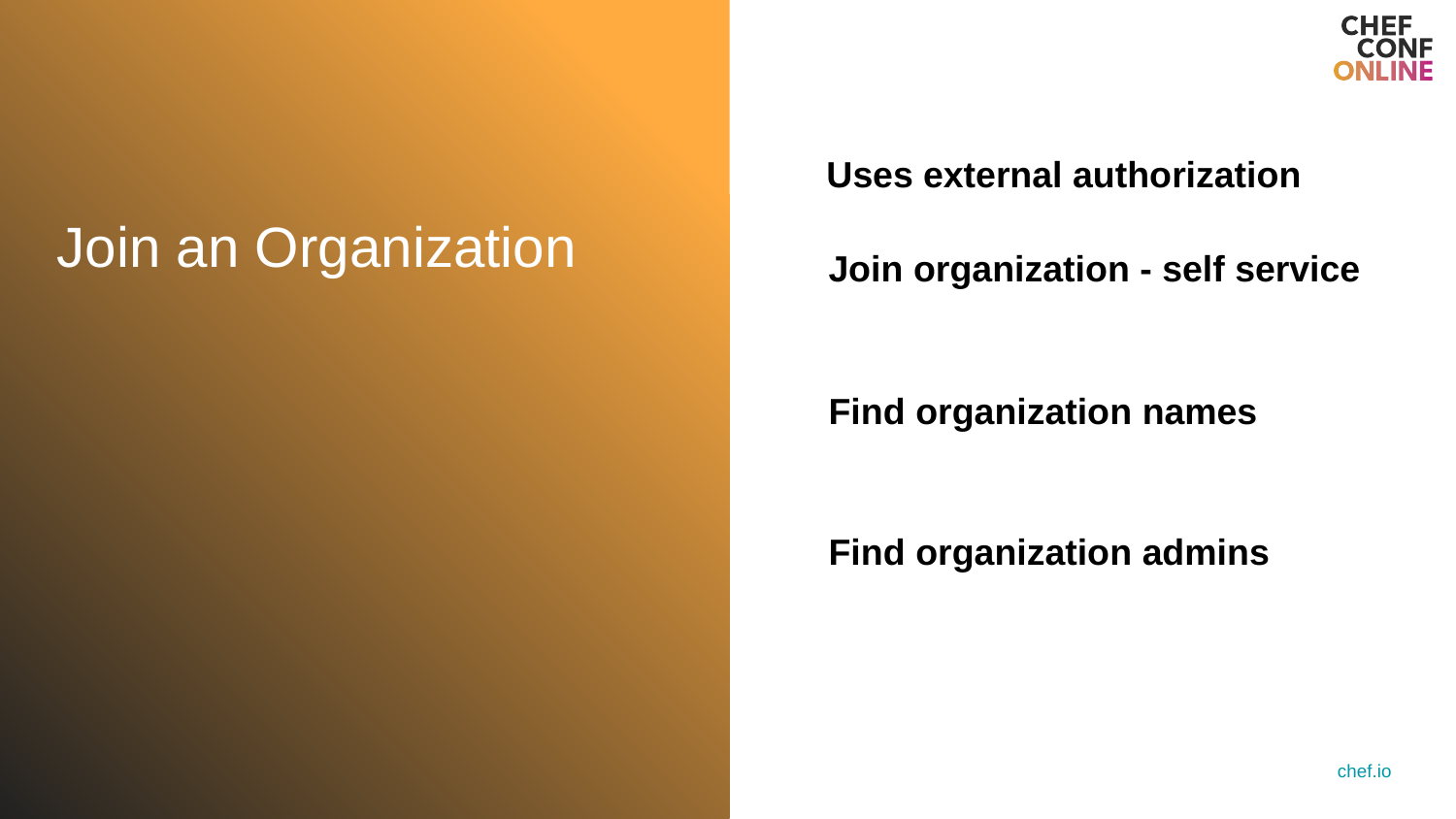

Uses external authorization
Join an Organization

Join organization - self service

Find organization names

Find organization admins